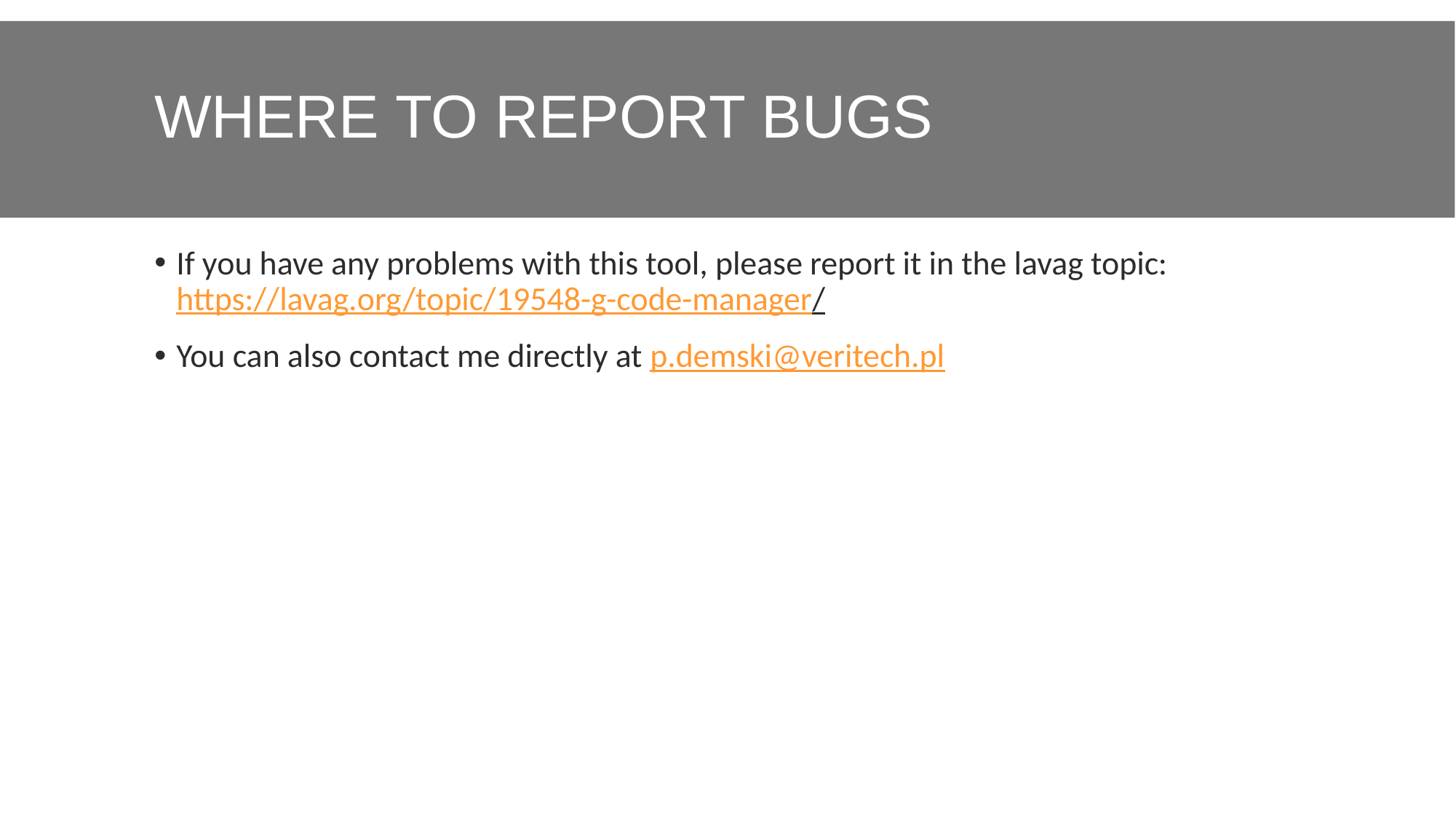

# Where to report bugs
If you have any problems with this tool, please report it in the lavag topic: https://lavag.org/topic/19548-g-code-manager/
You can also contact me directly at p.demski@veritech.pl